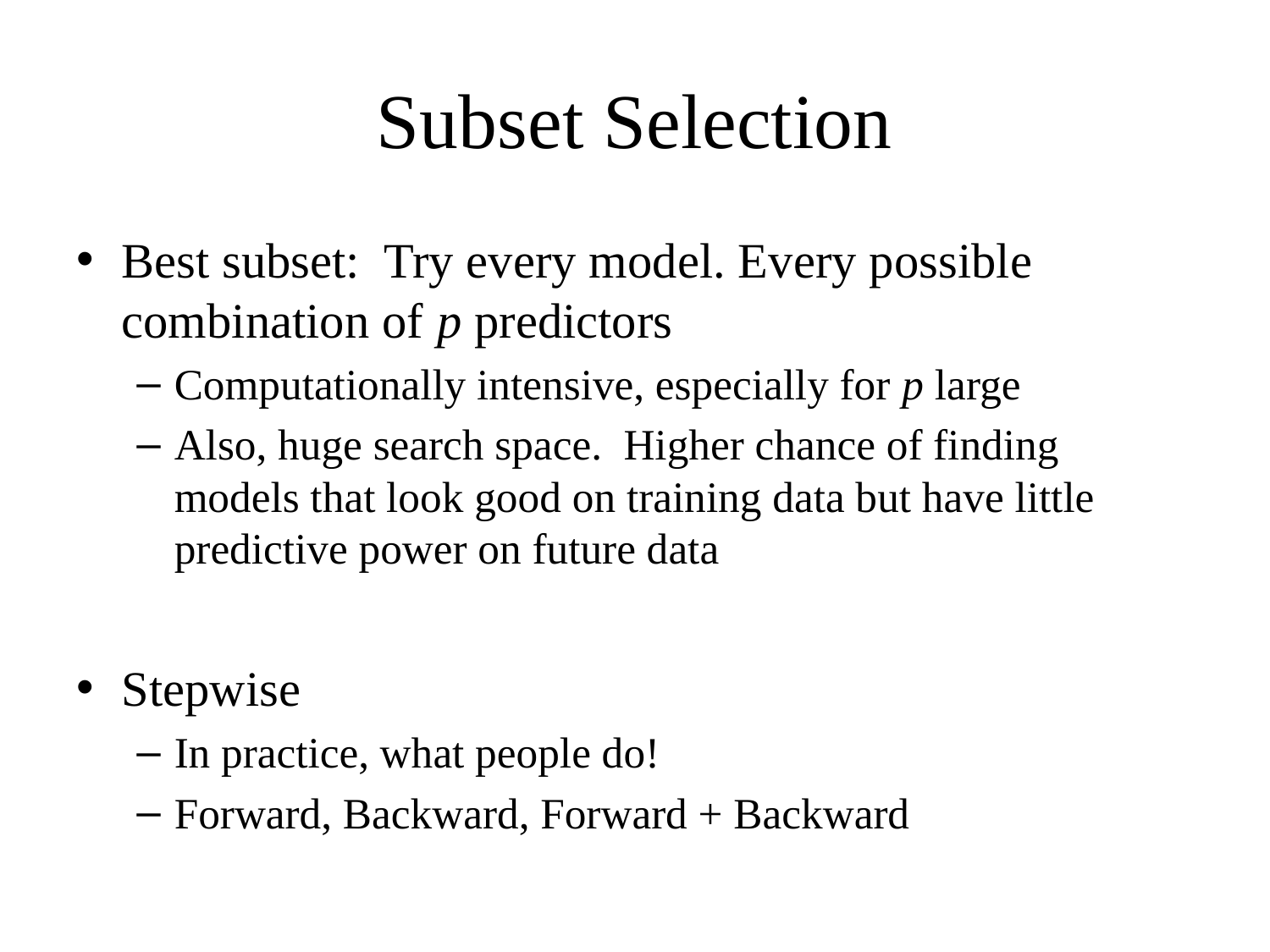

# Subset Selection
Best subset:  Try every model. Every possible combination of p predictors
Computationally intensive, especially for p large
Also, huge search space.  Higher chance of finding models that look good on training data but have little predictive power on future data

Stepwise
In practice, what people do!
Forward, Backward, Forward + Backward